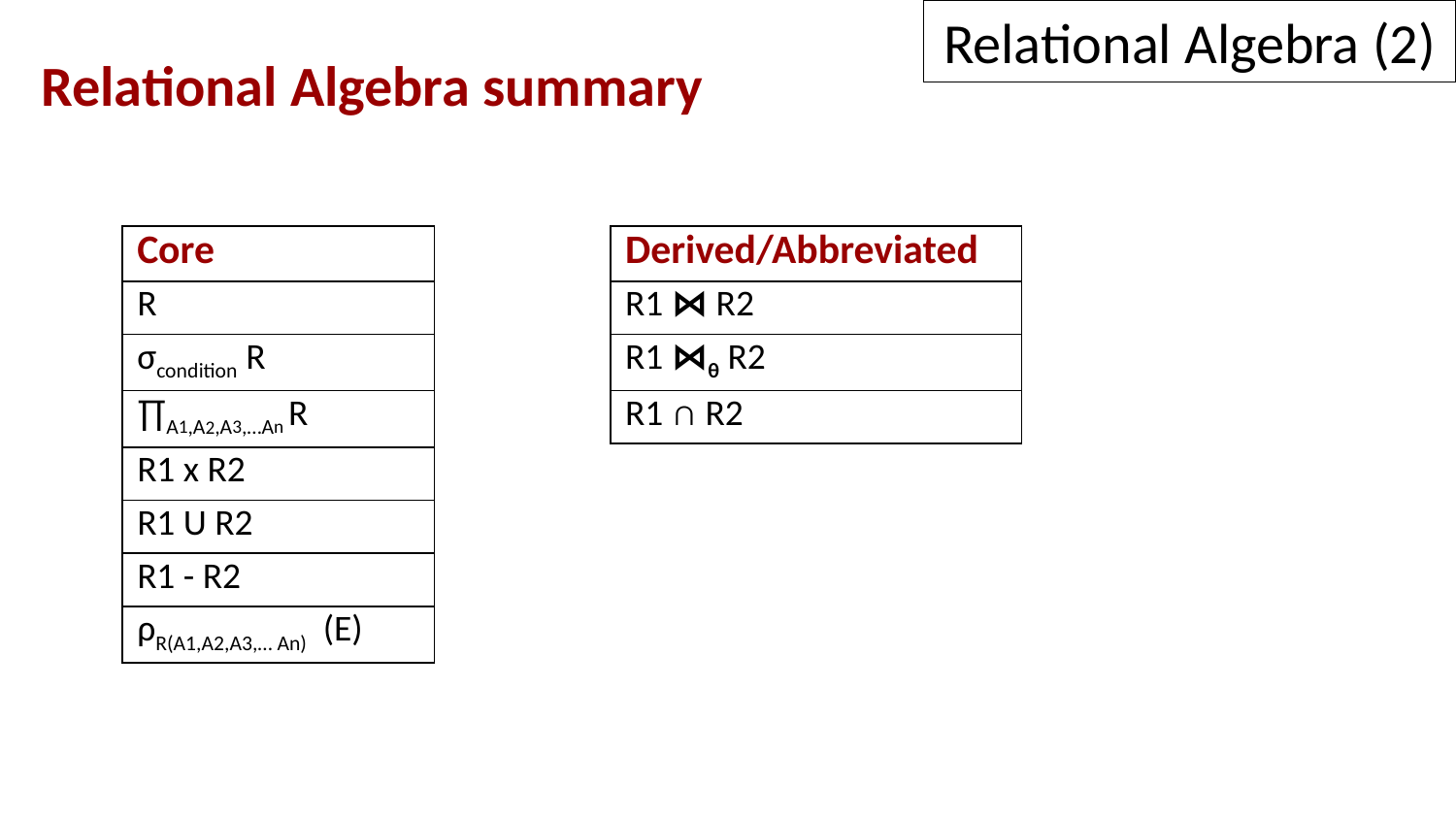

Relational Algebra (2)
Relational Algebra summary

| Core |
| --- |
| R |
| σcondition R |
| ∏A1,A2,A3,…An R |
| R1 x R2 |
| R1 U R2 |
| R1 - R2 |
| ρR(A1,A2,A3,… An) (E) |
| Derived/Abbreviated |
| --- |
| R1 ⋈ R2 |
| R1 ⋈θ R2 |
| R1 ∩ R2 |